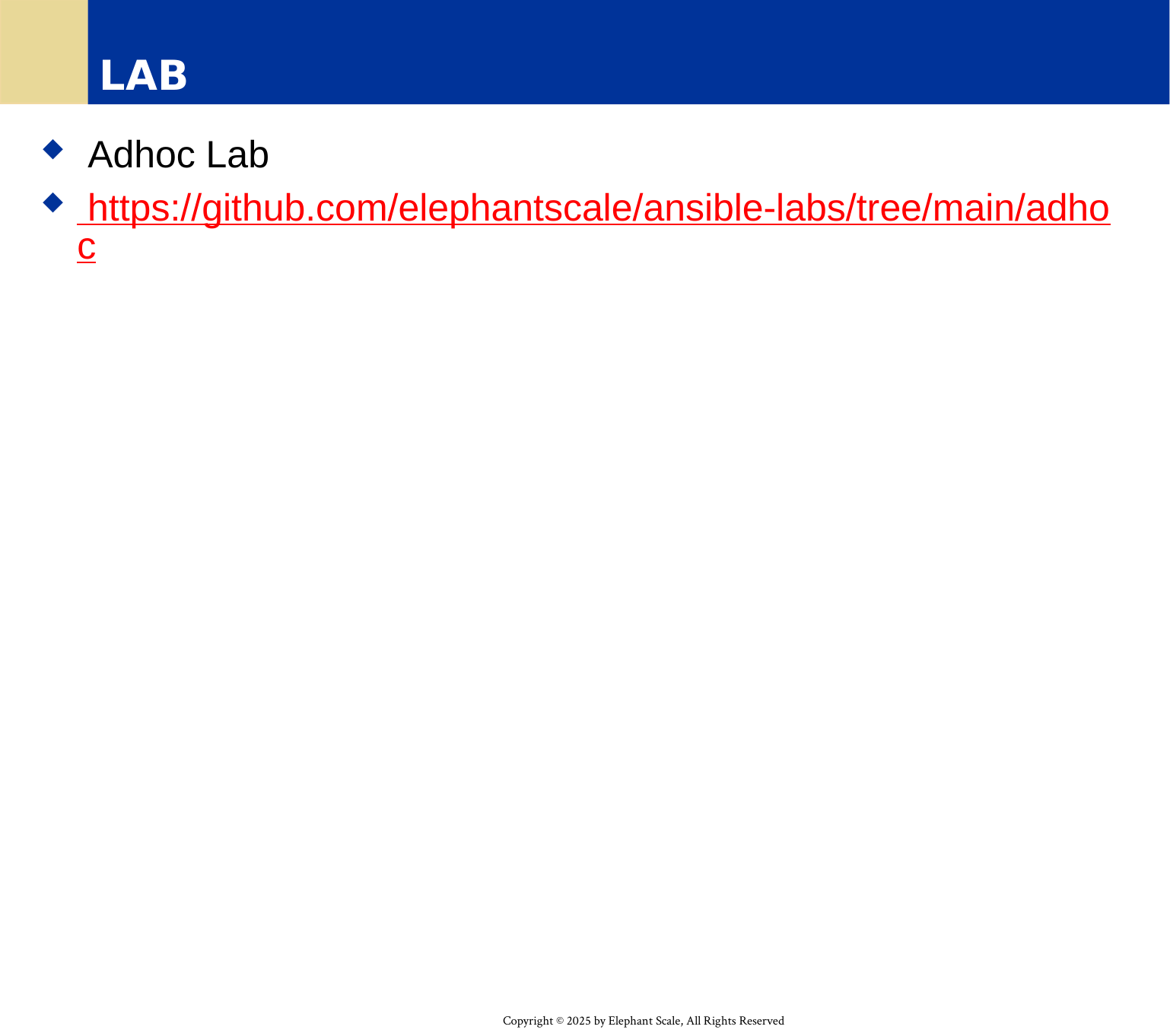

# LAB
 Adhoc Lab
 https://github.com/elephantscale/ansible-labs/tree/main/adhoc
Copyright © 2025 by Elephant Scale, All Rights Reserved